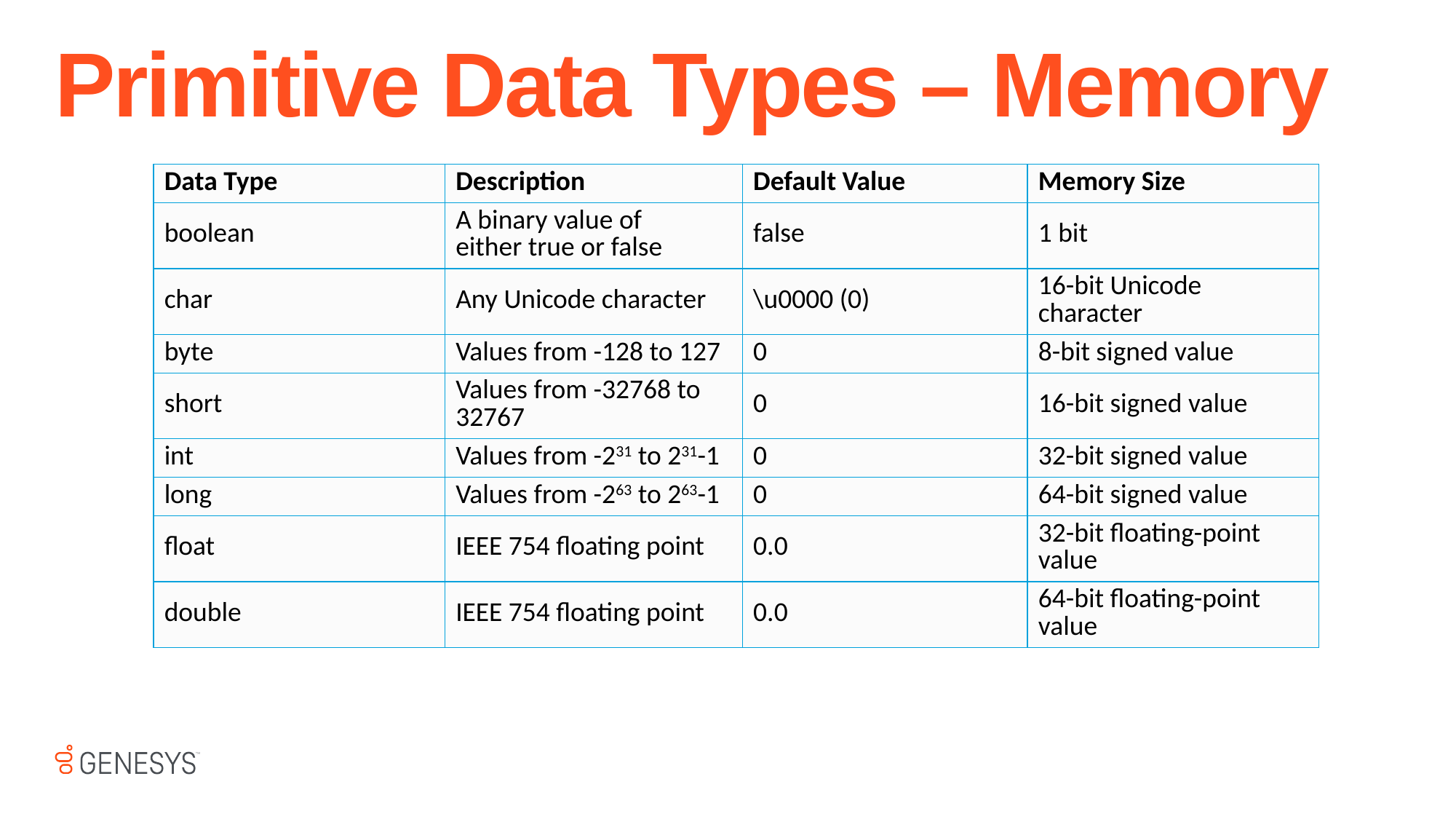

# Primitive Data Types – Memory
| Data Type | Description | Default Value | Memory Size |
| --- | --- | --- | --- |
| boolean | A binary value of either true or false | false | 1 bit |
| char | Any Unicode character | \u0000 (0) | 16-bit Unicode character |
| byte | Values from -128 to 127 | 0 | 8-bit signed value |
| short | Values from -32768 to 32767 | 0 | 16-bit signed value |
| int | Values from -231 to 231-1 | 0 | 32-bit signed value |
| long | Values from -263 to 263-1 | 0 | 64-bit signed value |
| float | IEEE 754 floating point | 0.0 | 32-bit floating-point value |
| double | IEEE 754 floating point | 0.0 | 64-bit floating-point value |